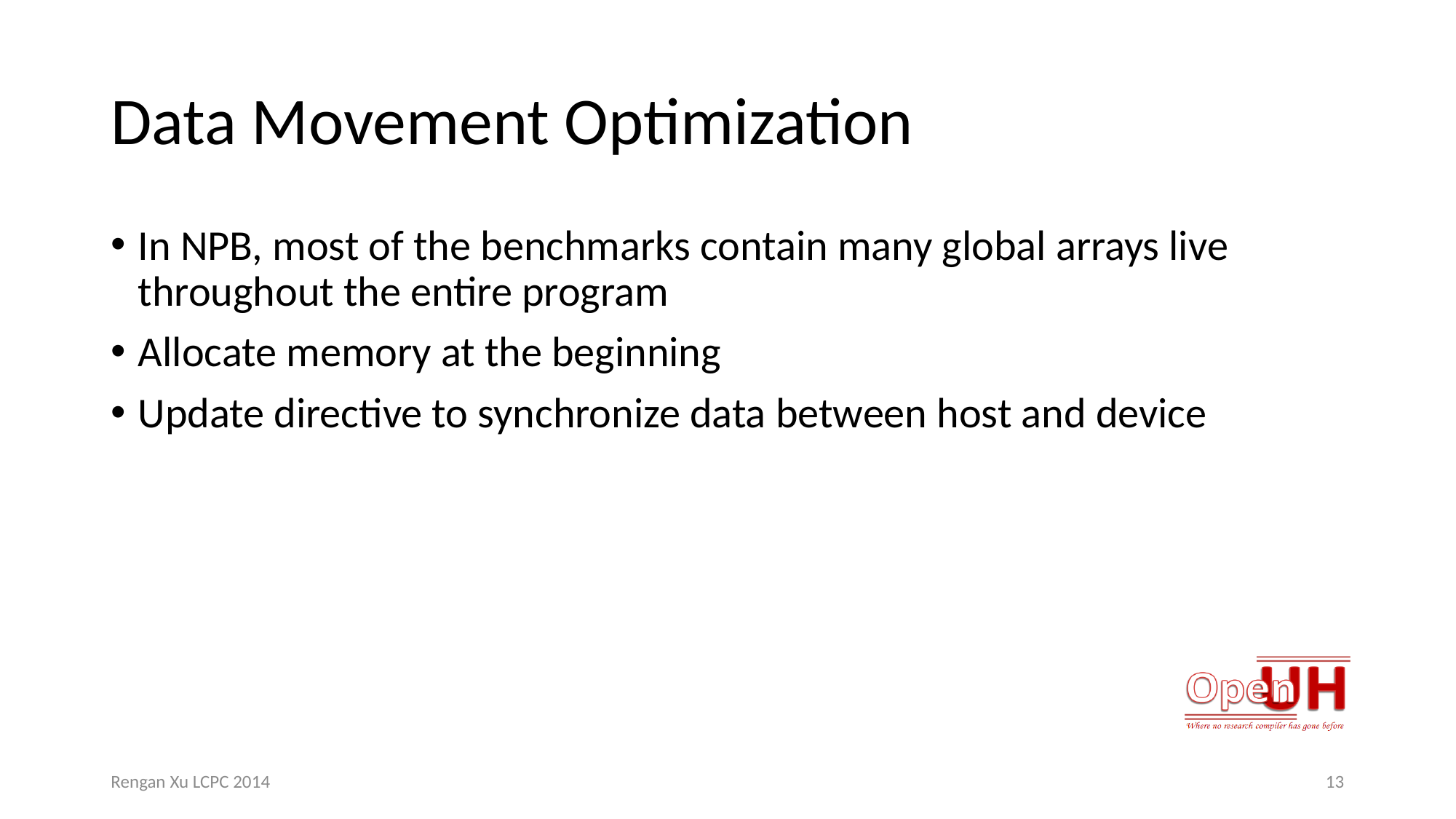

# Data Movement Optimization
In NPB, most of the benchmarks contain many global arrays live throughout the entire program
Allocate memory at the beginning
Update directive to synchronize data between host and device

Rengan Xu LCPC 2014
13